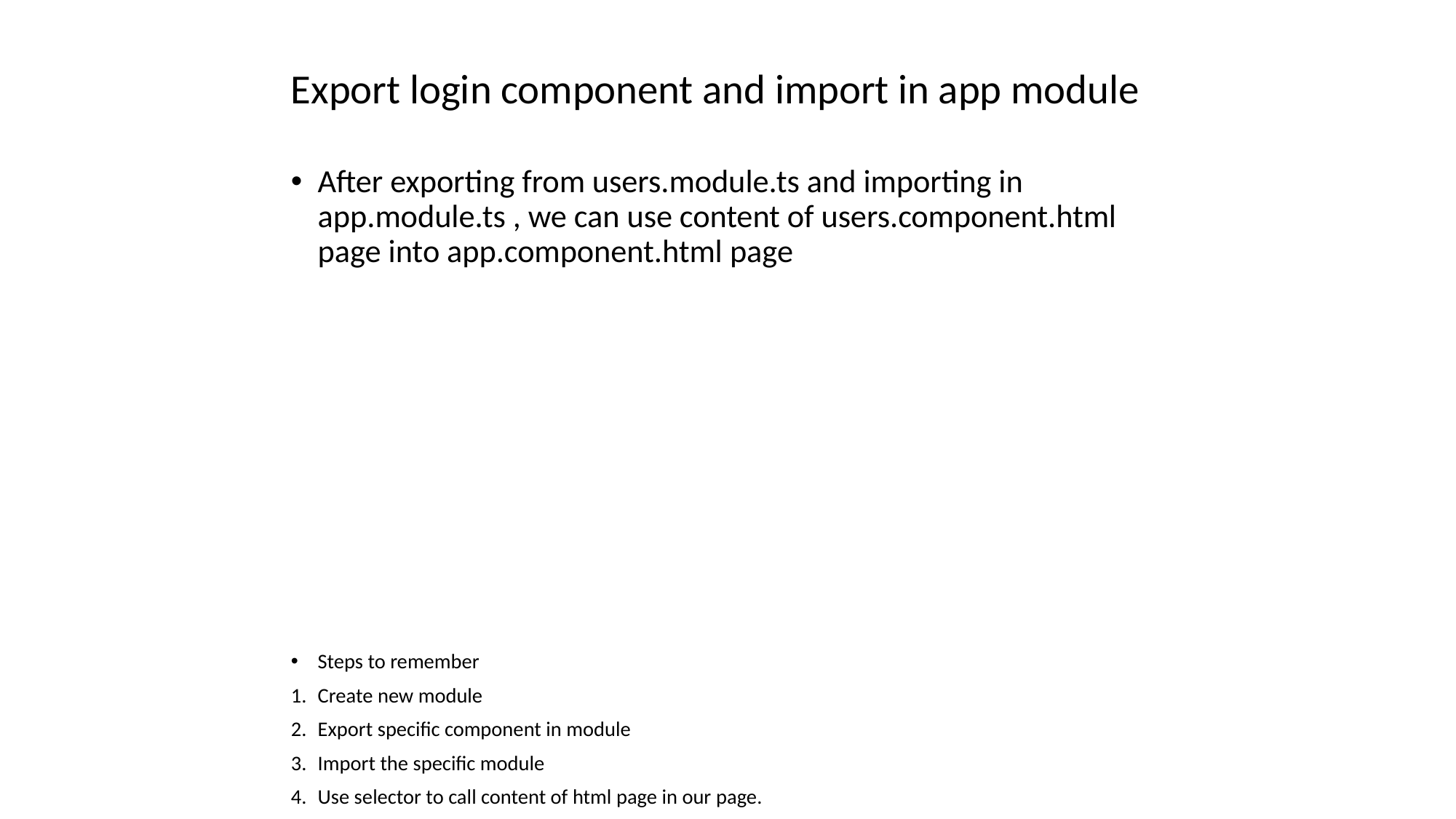

# Export login component and import in app module
After exporting from users.module.ts and importing in app.module.ts , we can use content of users.component.html page into app.component.html page

Steps to remember
Create new module
Export specific component in module
Import the specific module
Use selector to call content of html page in our page.